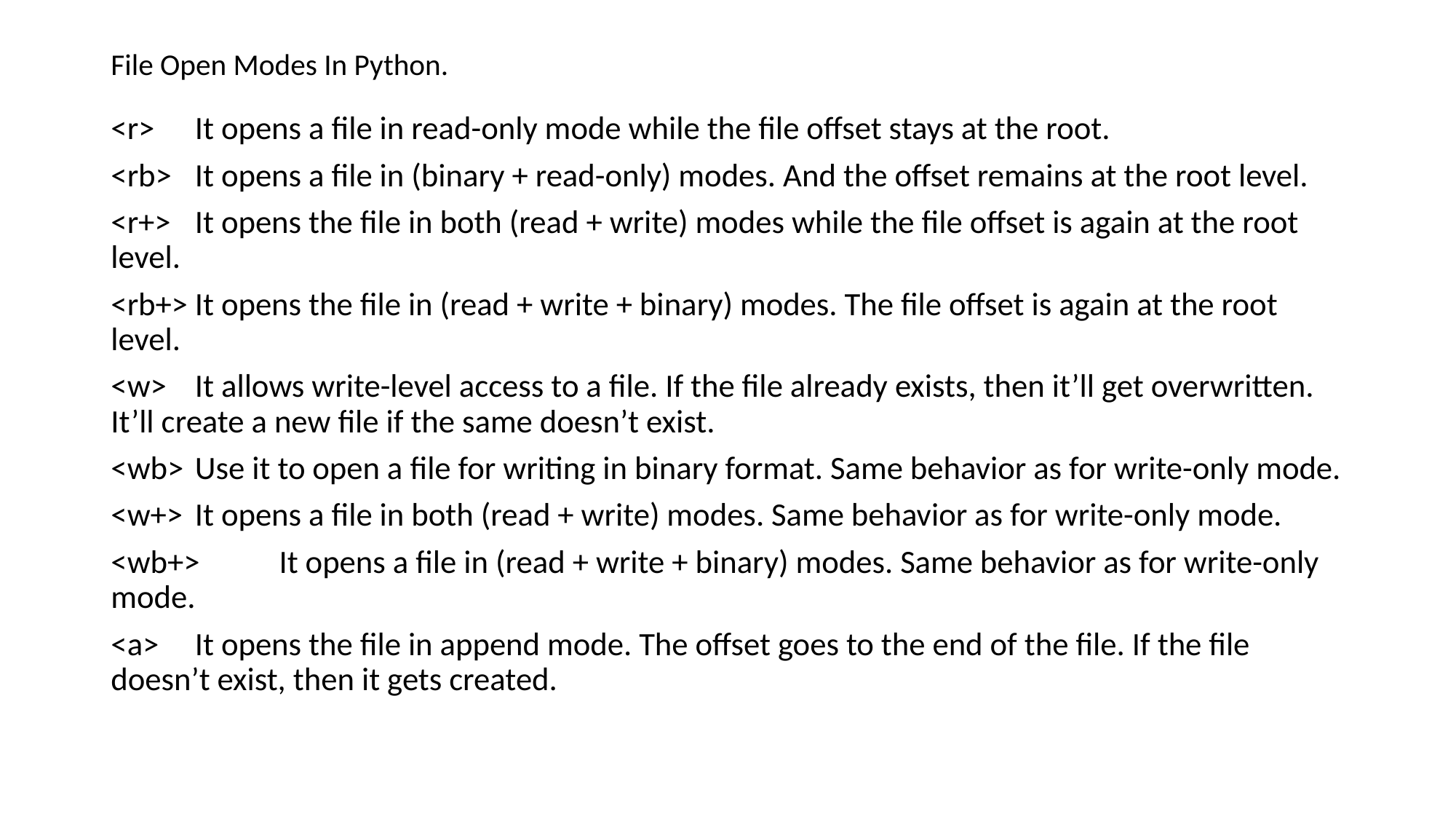

# File Open Modes In Python.
<r>	It opens a file in read-only mode while the file offset stays at the root.
<rb>	It opens a file in (binary + read-only) modes. And the offset remains at the root level.
<r+>	It opens the file in both (read + write) modes while the file offset is again at the root level.
<rb+>	It opens the file in (read + write + binary) modes. The file offset is again at the root level.
<w>	It allows write-level access to a file. If the file already exists, then it’ll get overwritten. It’ll create a new file if the same doesn’t exist.
<wb>	Use it to open a file for writing in binary format. Same behavior as for write-only mode.
<w+>	It opens a file in both (read + write) modes. Same behavior as for write-only mode.
<wb+>	It opens a file in (read + write + binary) modes. Same behavior as for write-only mode.
<a>	It opens the file in append mode. The offset goes to the end of the file. If the file doesn’t exist, then it gets created.